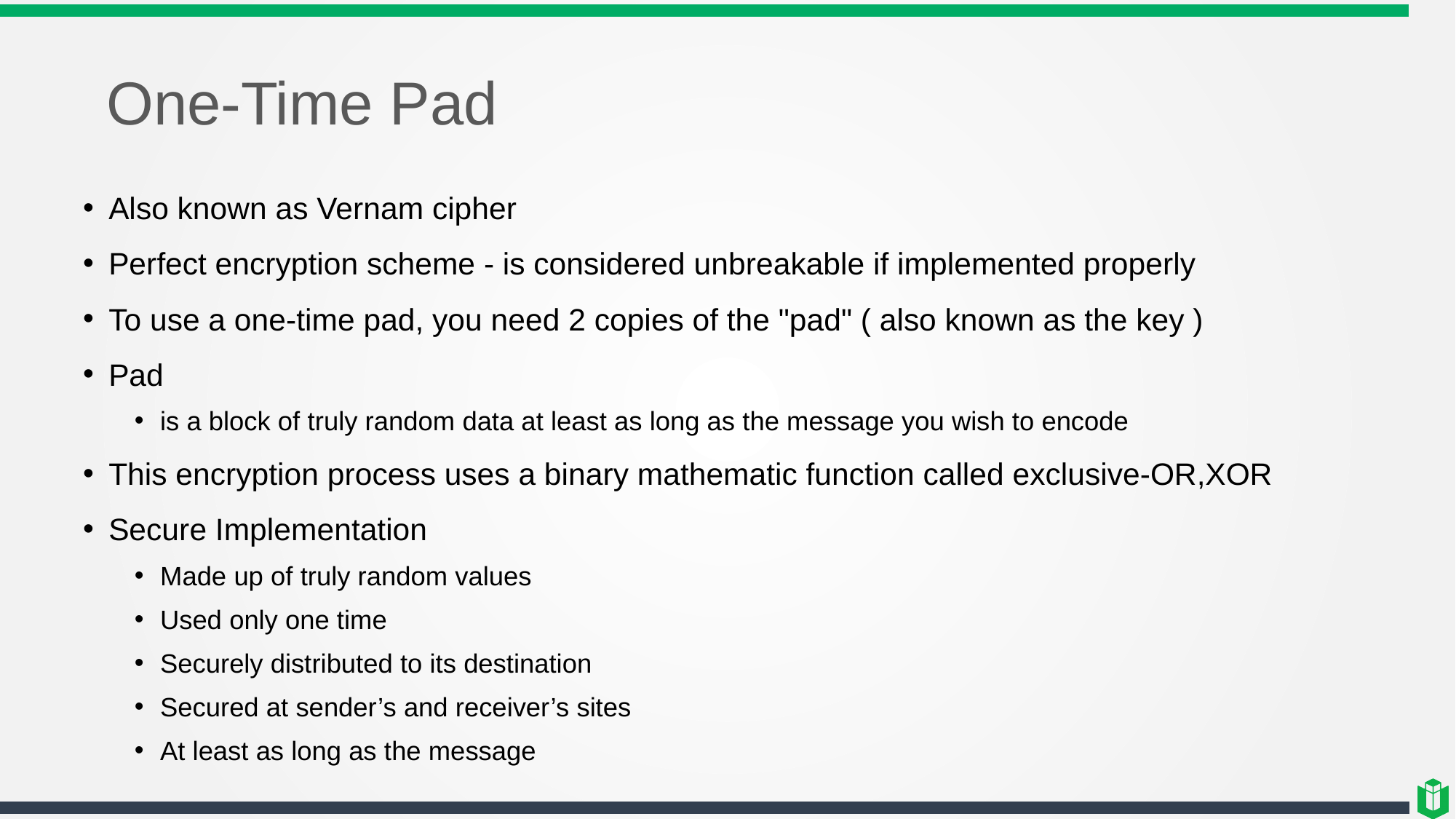

# One-Time Pad
Also known as Vernam cipher
Perfect encryption scheme - is considered unbreakable if implemented properly
To use a one-time pad, you need 2 copies of the "pad" ( also known as the key )
Pad
is a block of truly random data at least as long as the message you wish to encode
This encryption process uses a binary mathematic function called exclusive-OR,XOR
Secure Implementation
Made up of truly random values
Used only one time
Securely distributed to its destination
Secured at sender’s and receiver’s sites
At least as long as the message